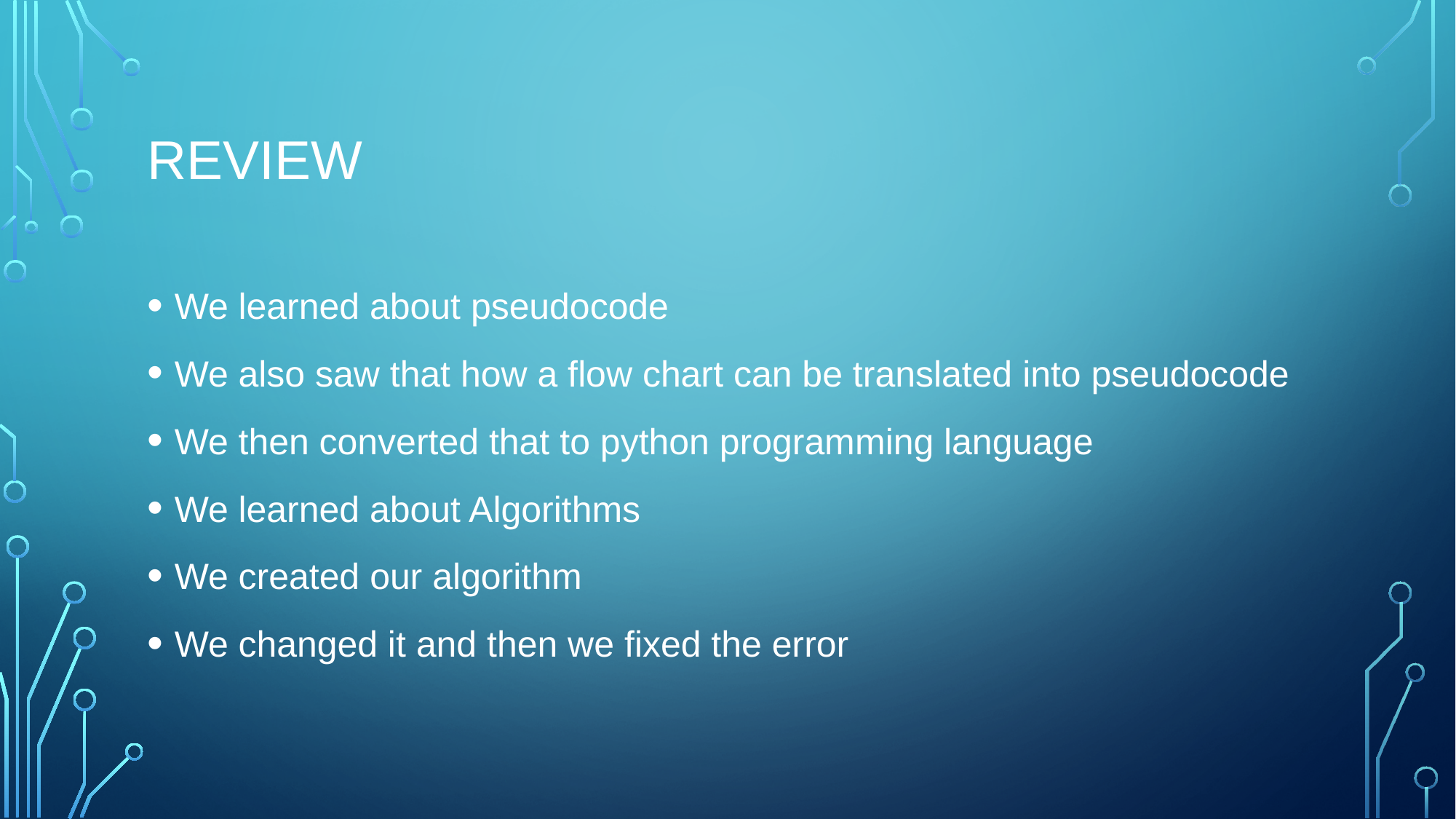

# Review
We learned about pseudocode
We also saw that how a flow chart can be translated into pseudocode
We then converted that to python programming language
We learned about Algorithms
We created our algorithm
We changed it and then we fixed the error